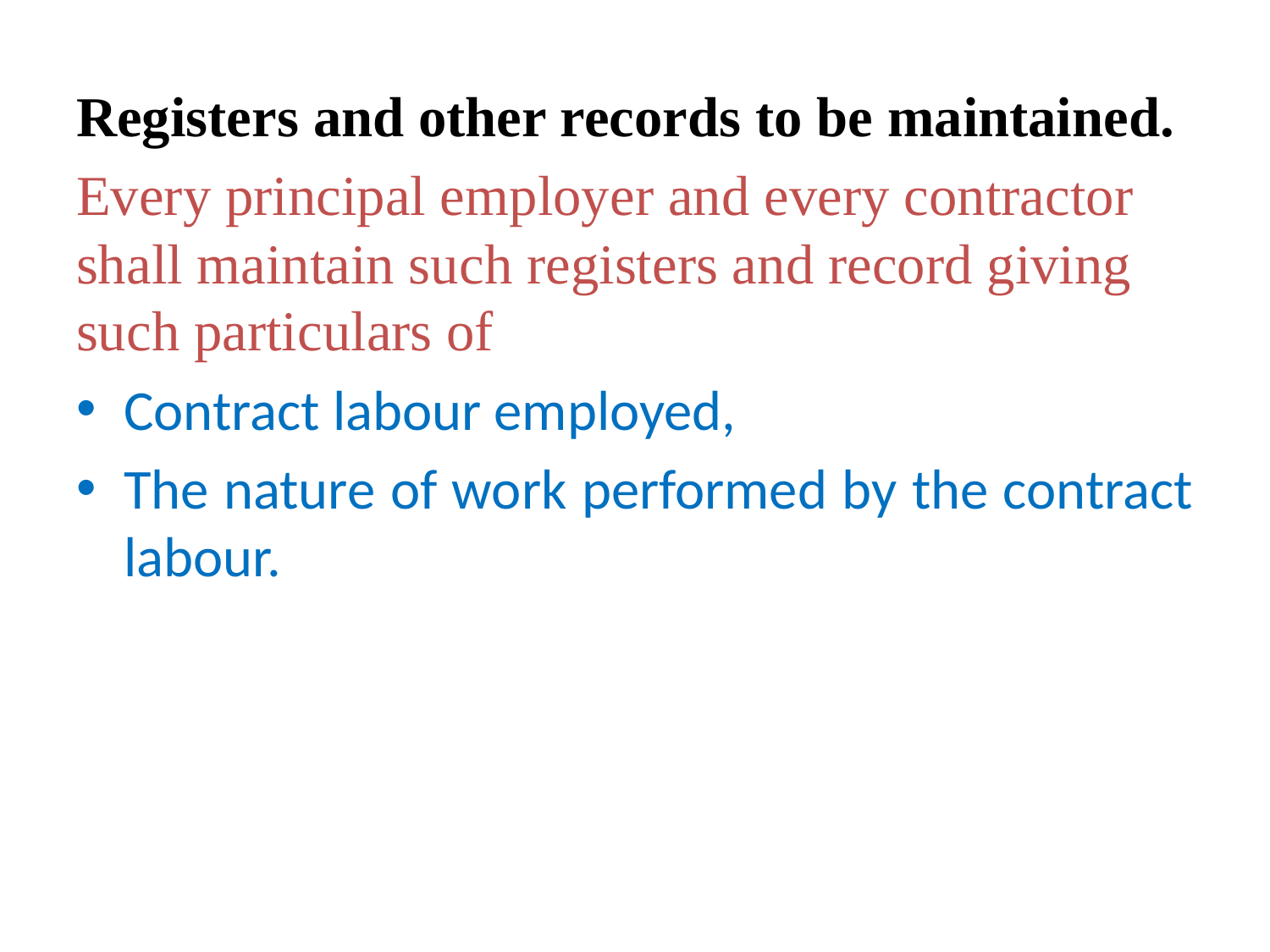

Registers and other records to be maintained.
Every principal employer and every contractor shall maintain such registers and record giving such particulars of
Contract labour employed,
The nature of work performed by the contract labour.